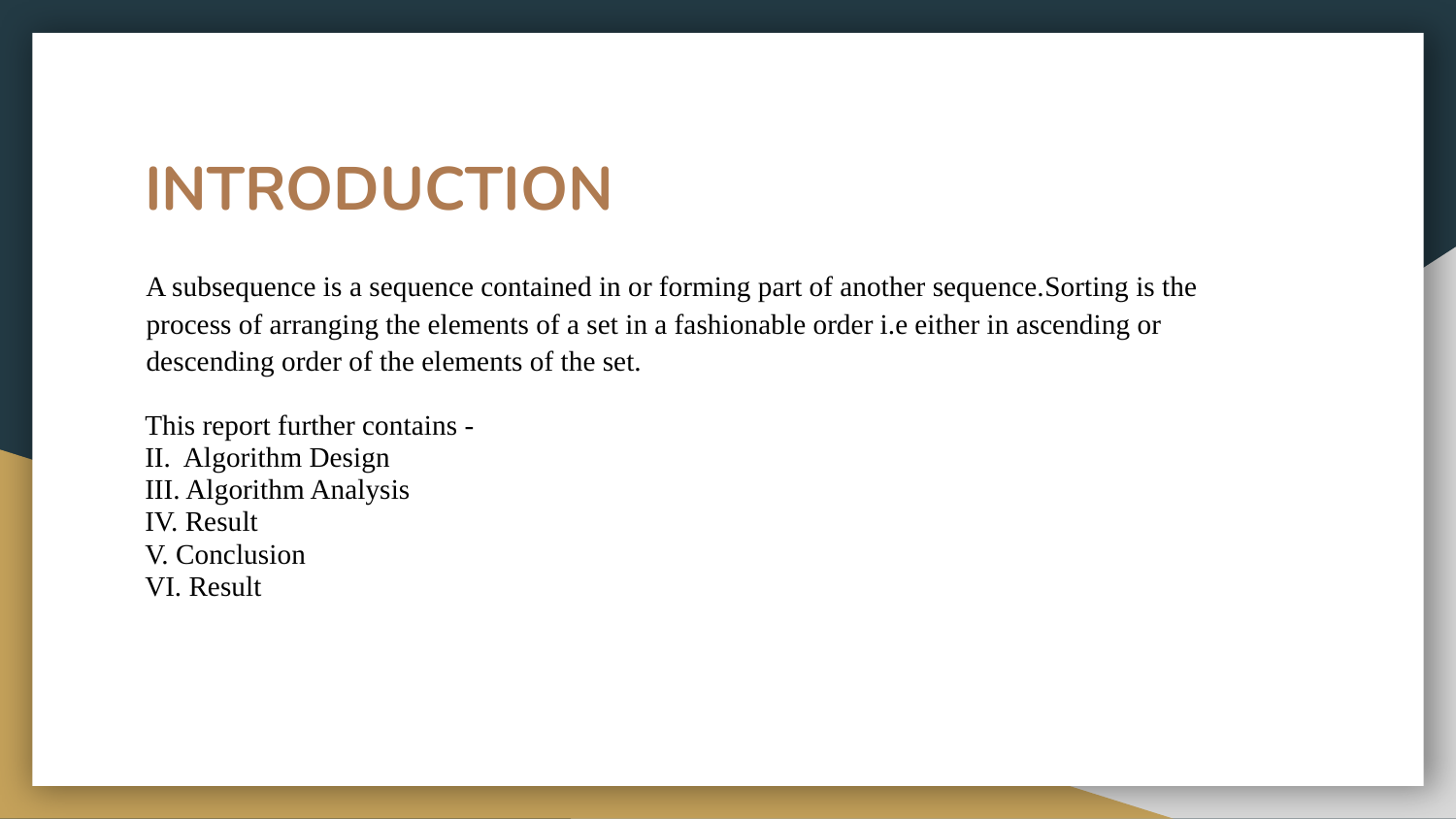

# INTRODUCTION
A subsequence is a sequence contained in or forming part of another sequence.Sorting is the process of arranging the elements of a set in a fashionable order i.e either in ascending or descending order of the elements of the set.

This report further contains -
II.  Algorithm Design
III. Algorithm Analysis
IV. Result
V. Conclusion
VI. Result